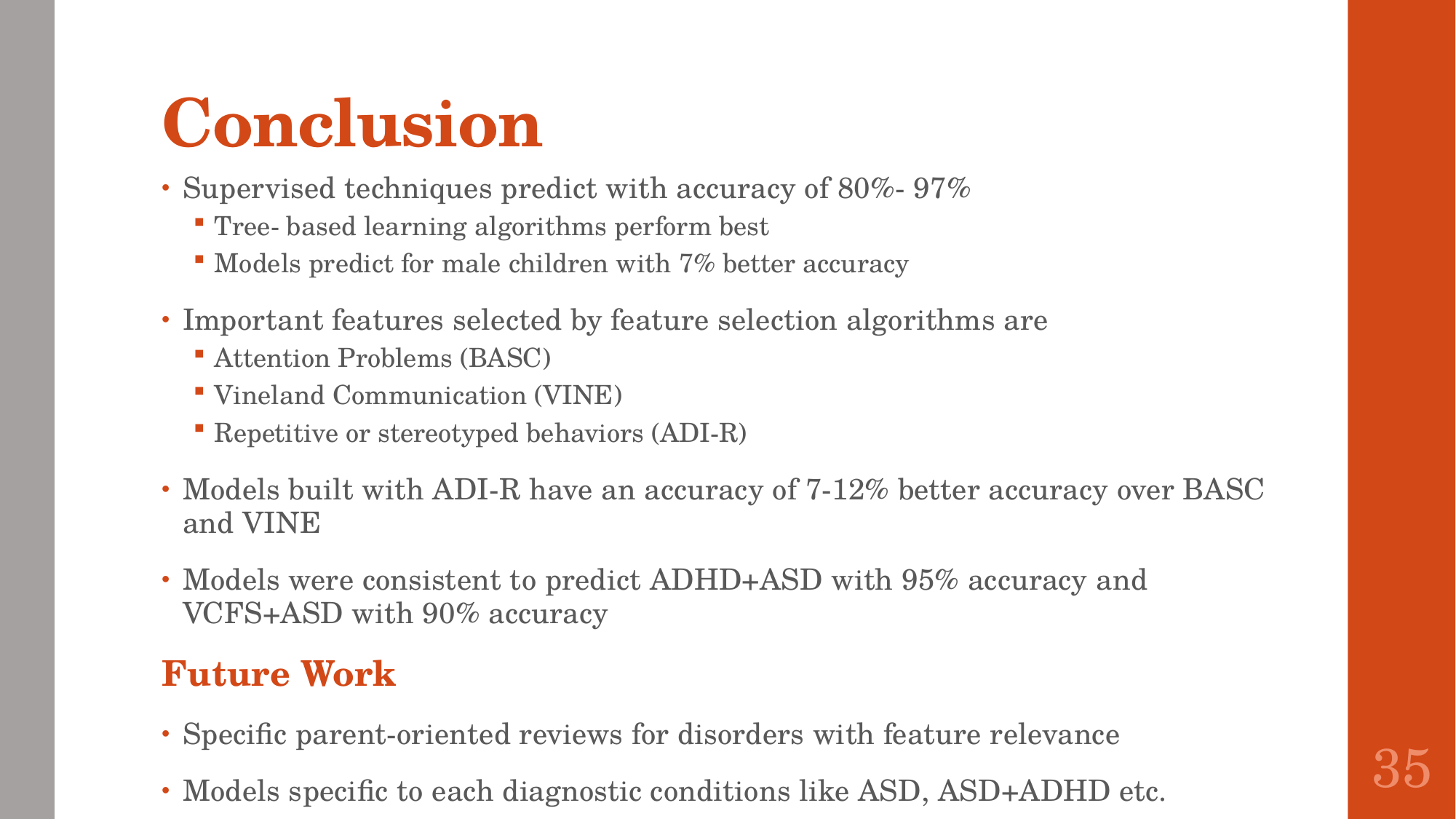

# Conclusion
Supervised techniques predict with accuracy of 80%- 97%
Tree- based learning algorithms perform best
Models predict for male children with 7% better accuracy
Important features selected by feature selection algorithms are
Attention Problems (BASC)
Vineland Communication (VINE)
Repetitive or stereotyped behaviors (ADI-R)
Models built with ADI-R have an accuracy of 7-12% better accuracy over BASC and VINE
Models were consistent to predict ADHD+ASD with 95% accuracy and VCFS+ASD with 90% accuracy
Future Work
Specific parent-oriented reviews for disorders with feature relevance
Models specific to each diagnostic conditions like ASD, ASD+ADHD etc.

35